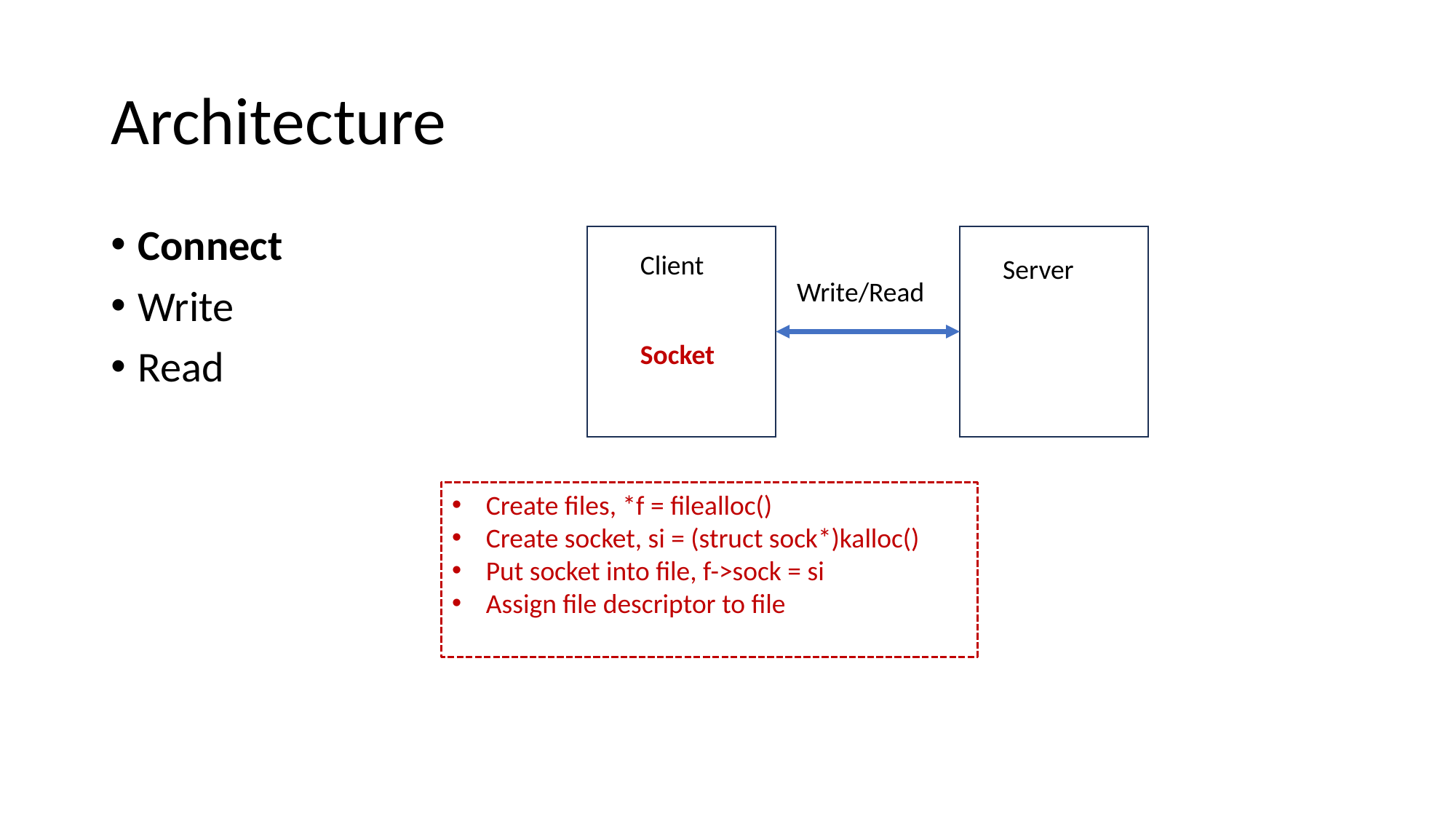

# Architecture
Connect
Write
Read

Client
Server
Write/Read
Socket
Create files, *f = filealloc()
Create socket, si = (struct sock*)kalloc()
Put socket into file, f->sock = si
Assign file descriptor to file